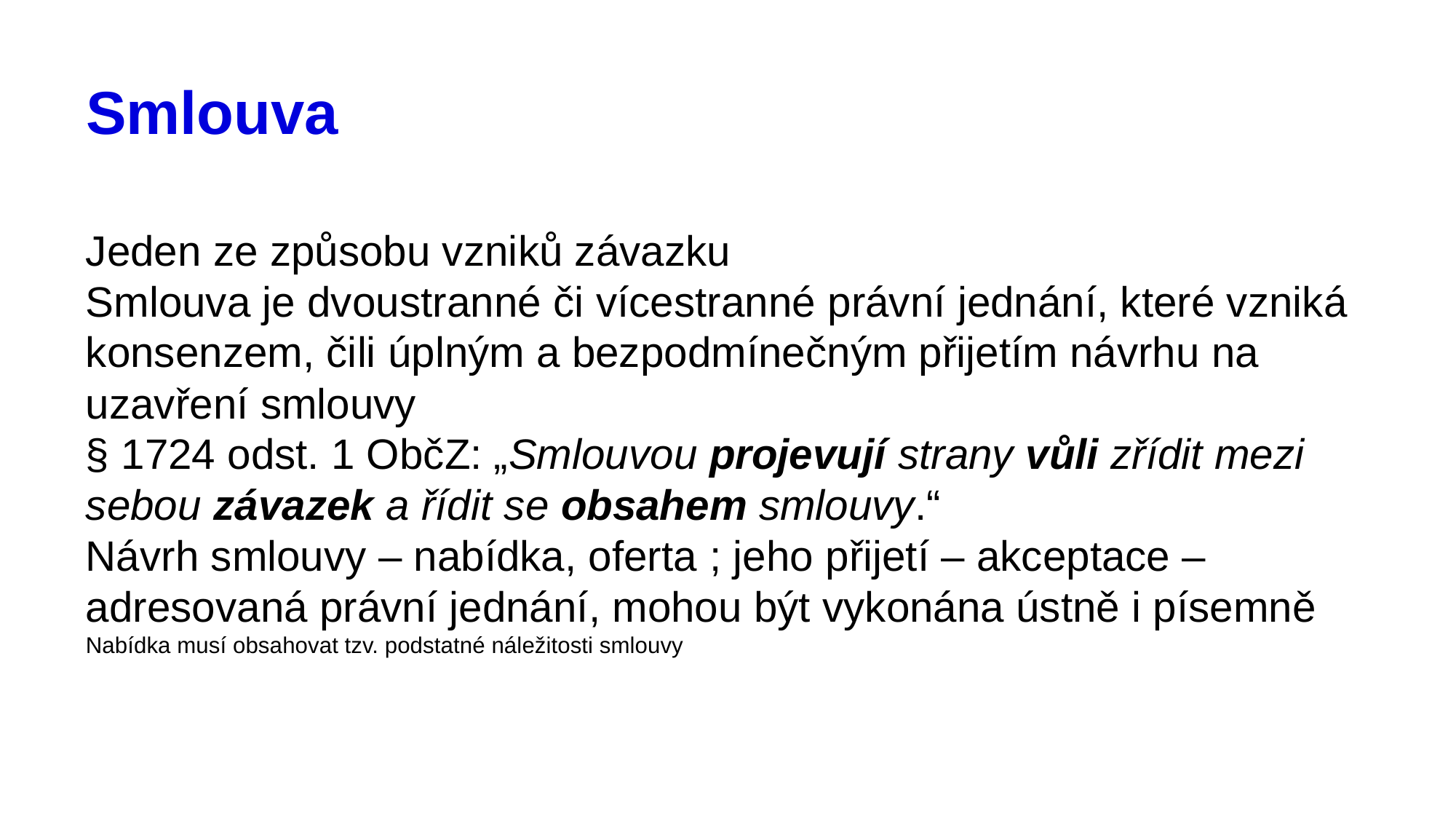

# Smlouva
Jeden ze způsobu vzniků závazku
Smlouva je dvoustranné či vícestranné právní jednání, které vzniká konsenzem, čili úplným a bezpodmínečným přijetím návrhu na uzavření smlouvy
§ 1724 odst. 1 ObčZ: „Smlouvou projevují strany vůli zřídit mezi sebou závazek a řídit se obsahem smlouvy.“
Návrh smlouvy – nabídka, oferta ; jeho přijetí – akceptace – adresovaná právní jednání, mohou být vykonána ústně i písemně
Nabídka musí obsahovat tzv. podstatné náležitosti smlouvy